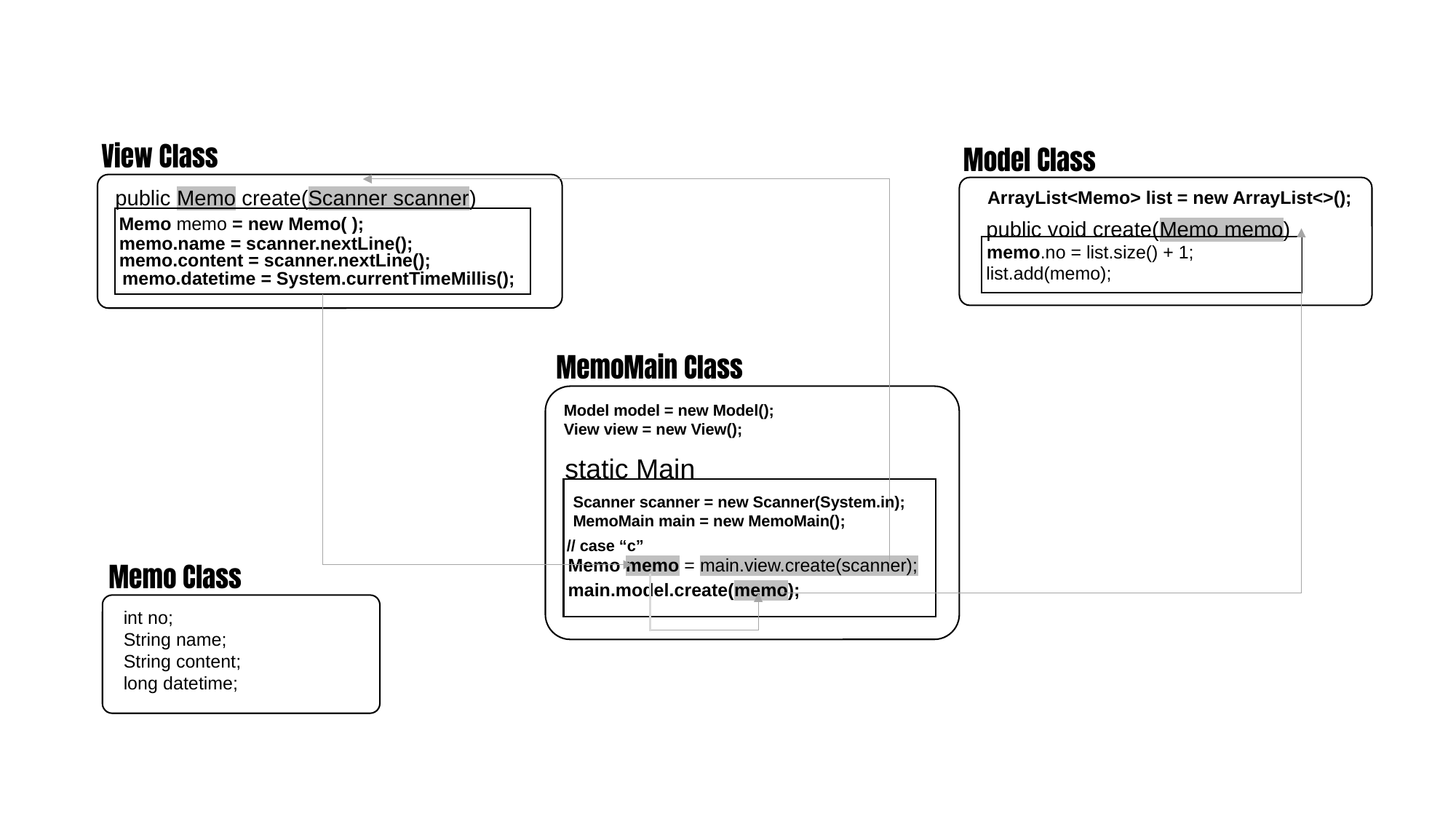

View Class
Model Class

public Memo create(Scanner scanner)
ArrayList<Memo> list = new ArrayList<>();
Memo memo = new Memo( );

public void create(Memo memo)
memo.name = scanner.nextLine();
memo.no = list.size() + 1;

memo.content = scanner.nextLine();
list.add(memo);
memo.datetime = System.currentTimeMillis();
MemoMain Class

Model model = new Model();
View view = new View();
static Main

Scanner scanner = new Scanner(System.in);
MemoMain main = new MemoMain();
// case “c”
Memo memo = main.view.create(scanner);
Memo Class
main.model.create(memo);

int no;
String name;
String content;
long datetime;